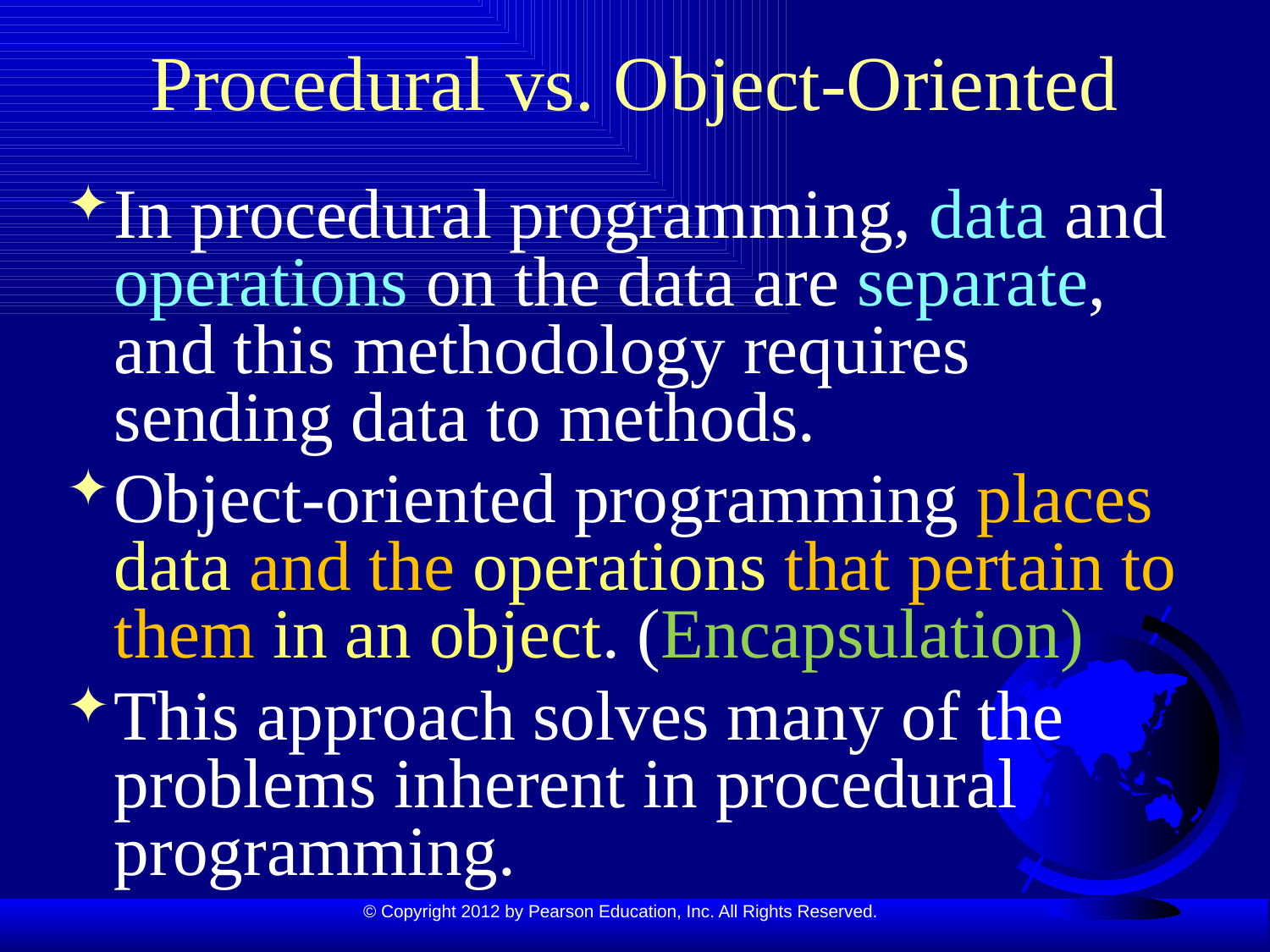

# Procedural vs. Object-Oriented
In procedural programming, data and operations on the data are separate, and this methodology requires sending data to methods.
Object-oriented programming places data and the operations that pertain to them in an object. (Encapsulation)
This approach solves many of the problems inherent in procedural programming.

37